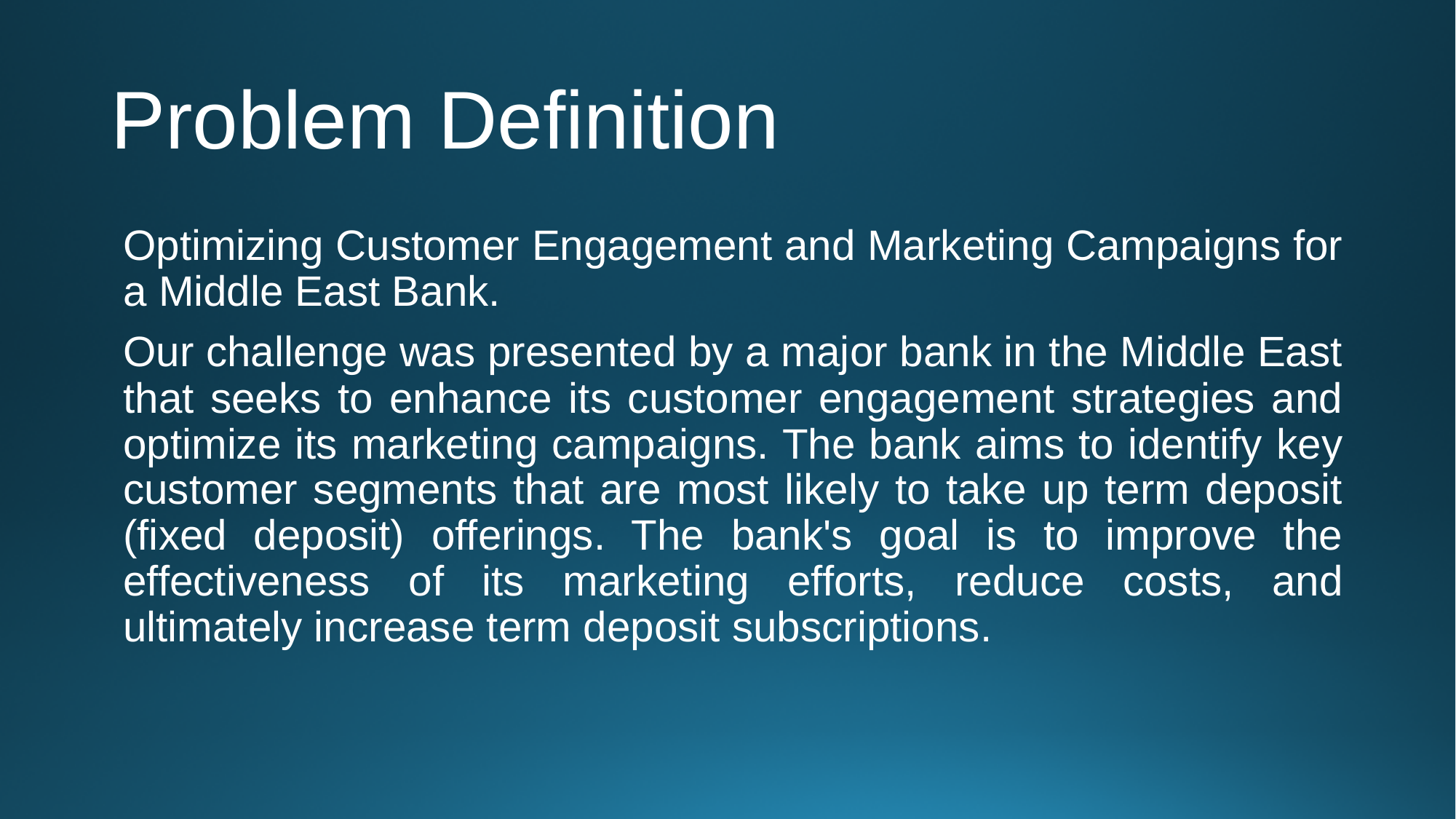

# Problem Definition
Optimizing Customer Engagement and Marketing Campaigns for a Middle East Bank.
Our challenge was presented by a major bank in the Middle East that seeks to enhance its customer engagement strategies and optimize its marketing campaigns. The bank aims to identify key customer segments that are most likely to take up term deposit (fixed deposit) offerings. The bank's goal is to improve the effectiveness of its marketing efforts, reduce costs, and ultimately increase term deposit subscriptions.